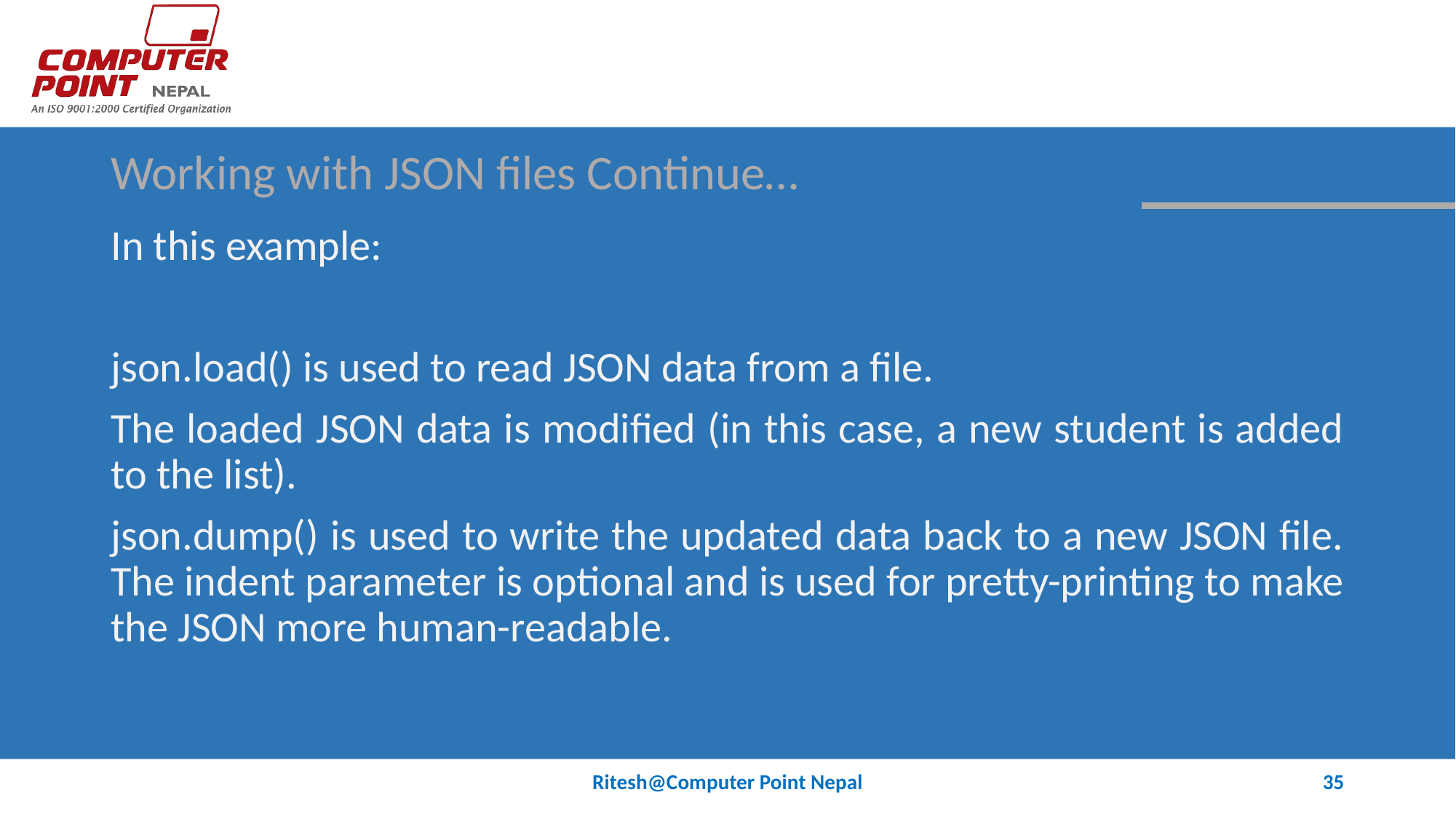

# Working with JSON files Continue…
In this example:

json.load() is used to read JSON data from a file.
The loaded JSON data is modified (in this case, a new student is added to the list).
json.dump() is used to write the updated data back to a new JSON file. The indent parameter is optional and is used for pretty-printing to make the JSON more human-readable.

Ritesh@Computer Point Nepal

35